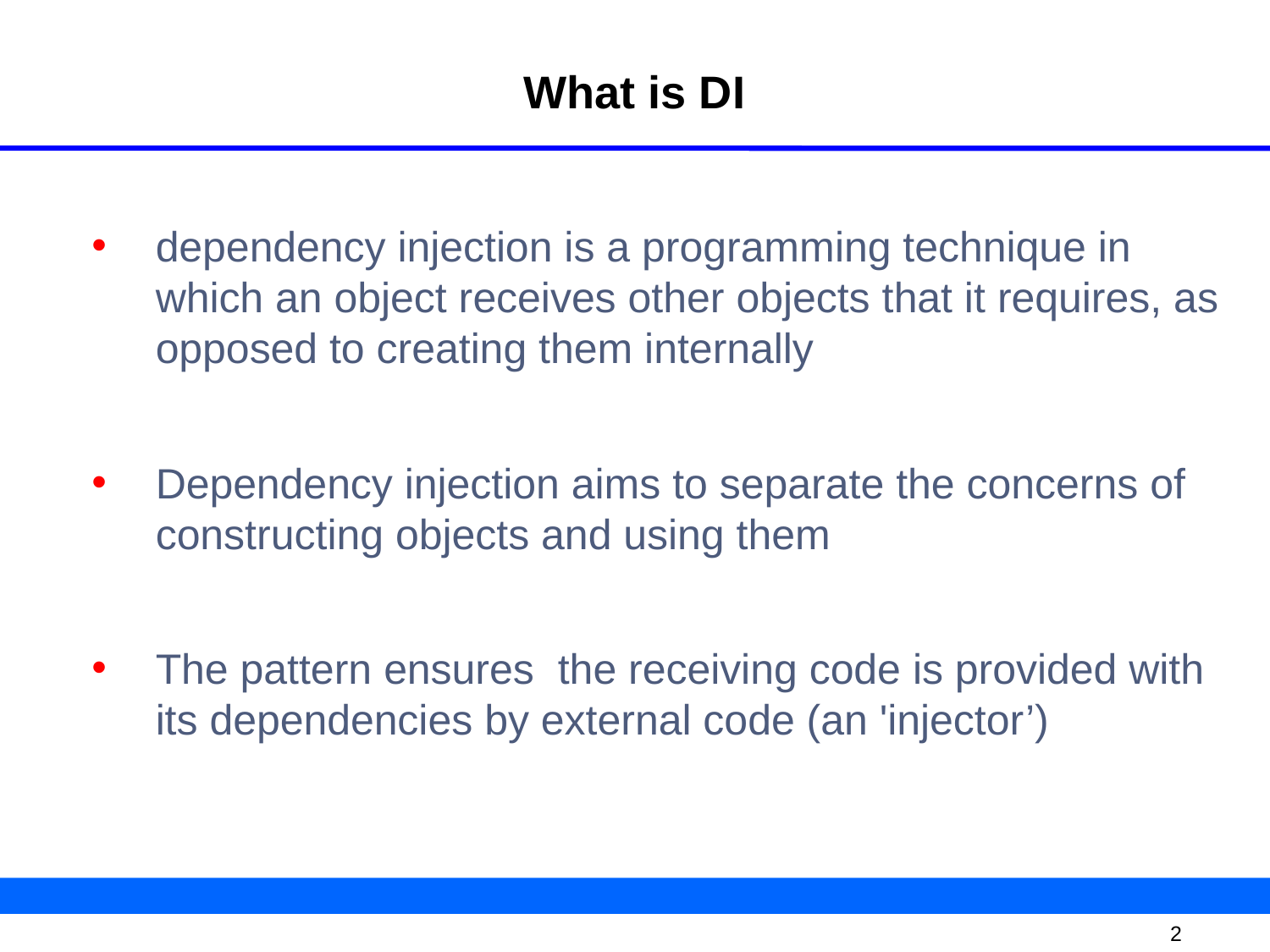

# What is DI

dependency injection is a programming technique in which an object receives other objects that it requires, as opposed to creating them internally

Dependency injection aims to separate the concerns of constructing objects and using them

The pattern ensures  the receiving code is provided with its dependencies by external code (an 'injector’)